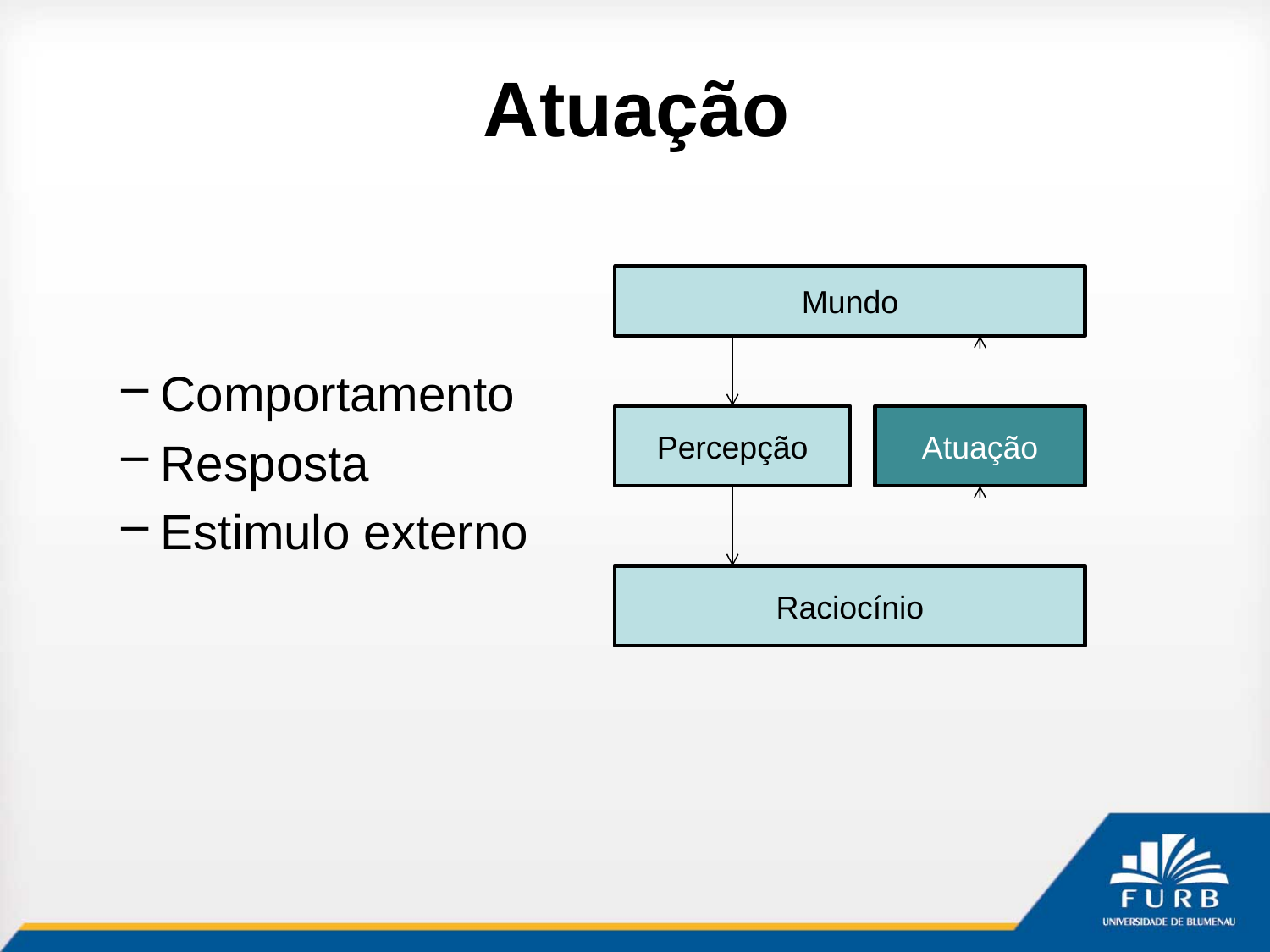

# Atuação
Mundo
Comportamento
Resposta
Estimulo externo

Percepção
Atuação
Raciocínio